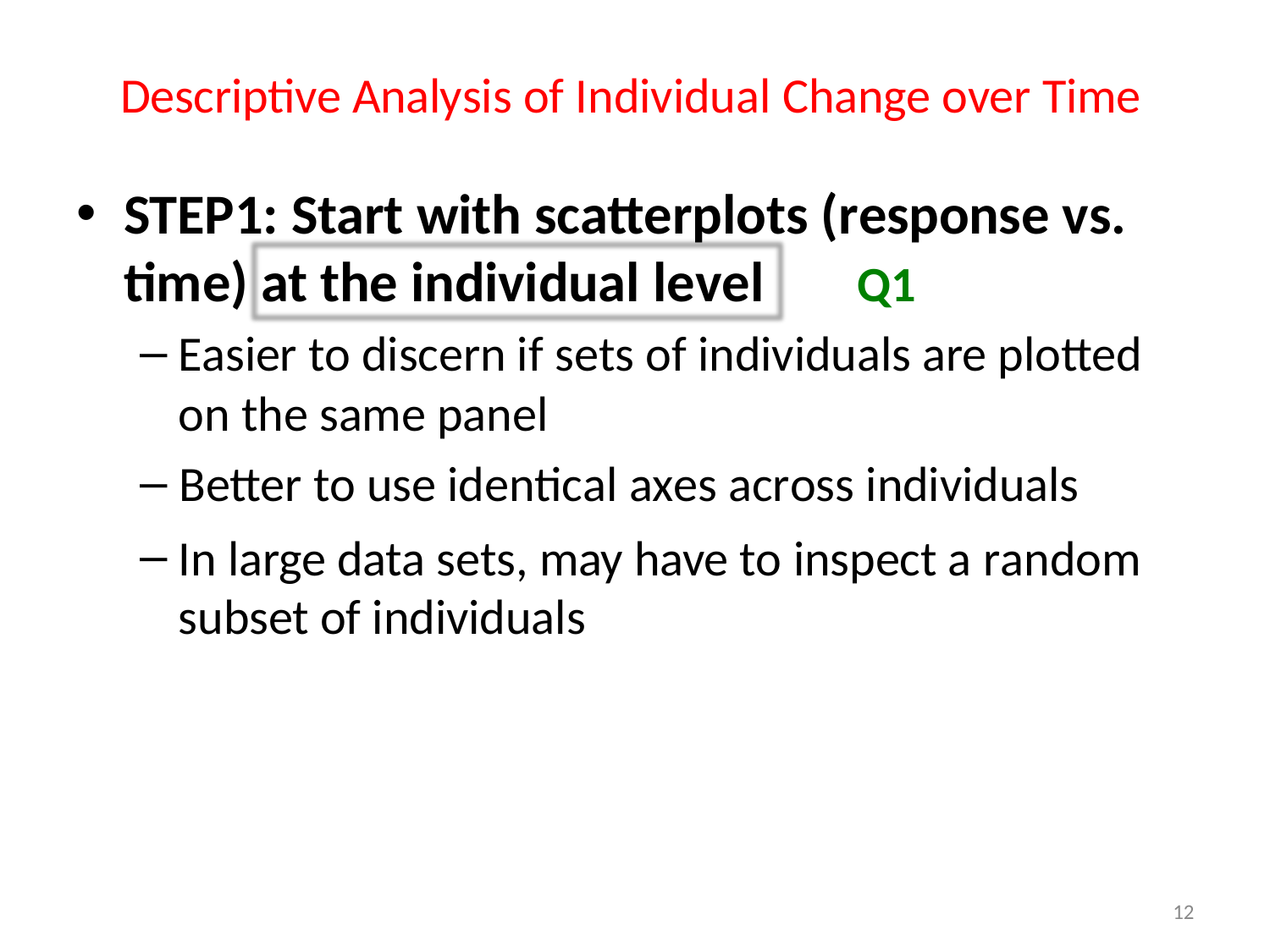

# Descriptive Analysis of Individual Change over Time
STEP1: Start with scatterplots (response vs. time) at the individual level	Q1
Easier to discern if sets of individuals are plotted on the same panel
Better to use identical axes across individuals
In large data sets, may have to inspect a random subset of individuals

12